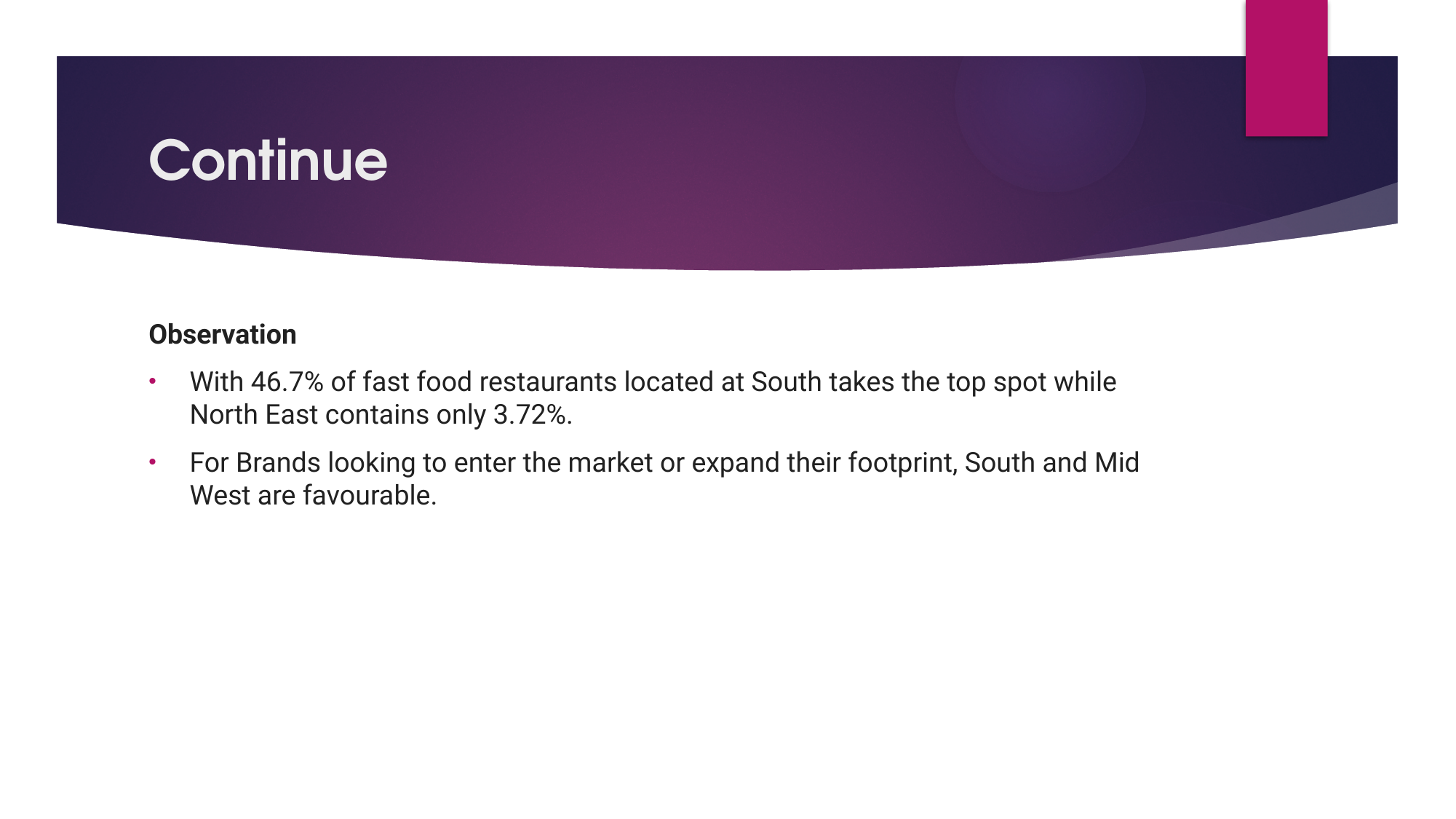

# Continue
Observation
With 46.7% of fast food restaurants located at South takes the top spot while North East contains only 3.72%.
For Brands looking to enter the market or expand their footprint, South and Mid West are favourable.